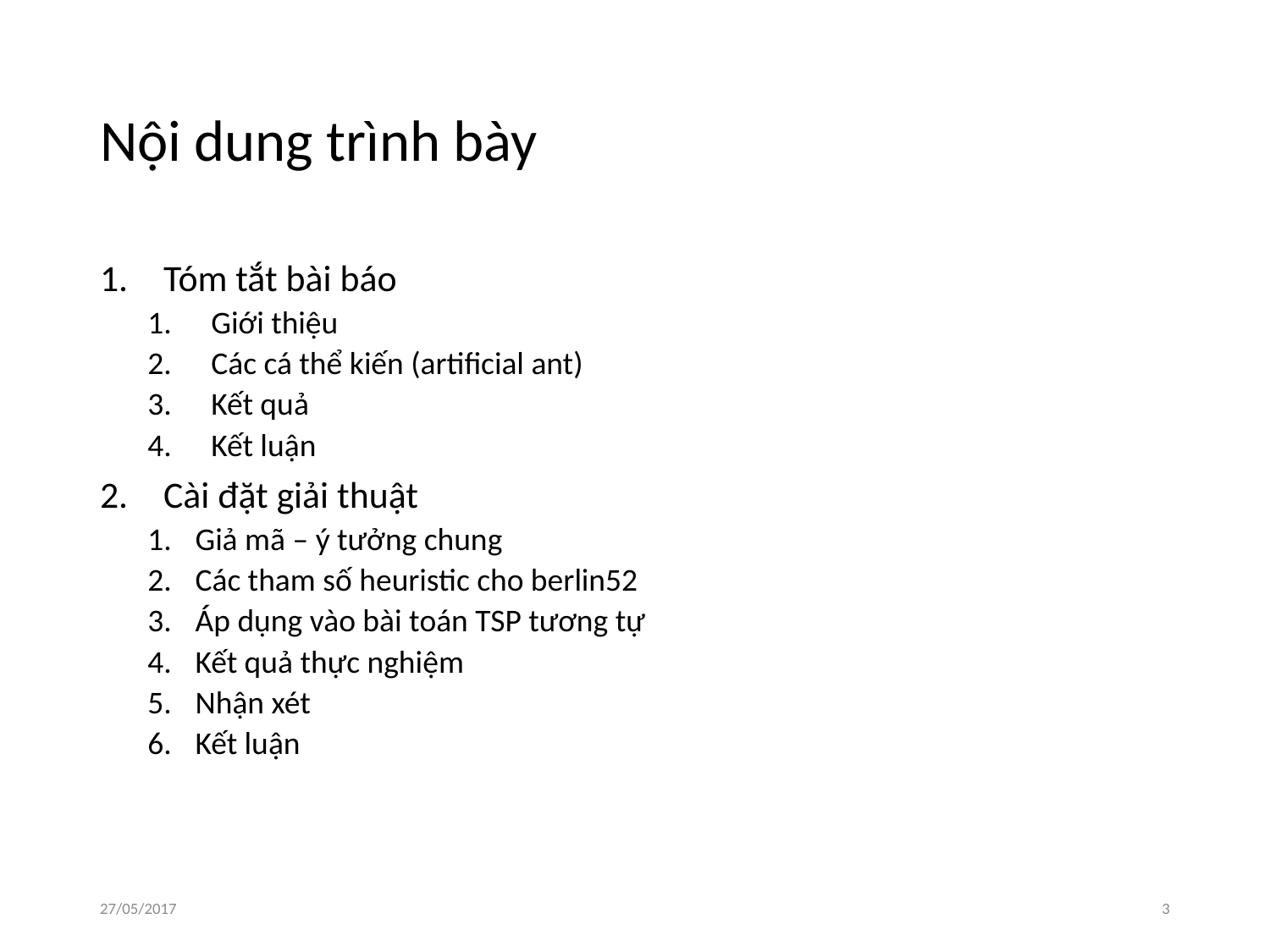

# Nội dung trình bày
Tóm tắt bài báo
Giới thiệu
Các cá thể kiến (artificial ant)
Kết quả
Kết luận
Cài đặt giải thuật
Giả mã – ý tưởng chung
Các tham số heuristic cho berlin52
Áp dụng vào bài toán TSP tương tự
Kết quả thực nghiệm
Nhận xét
Kết luận

27/05/2017
3